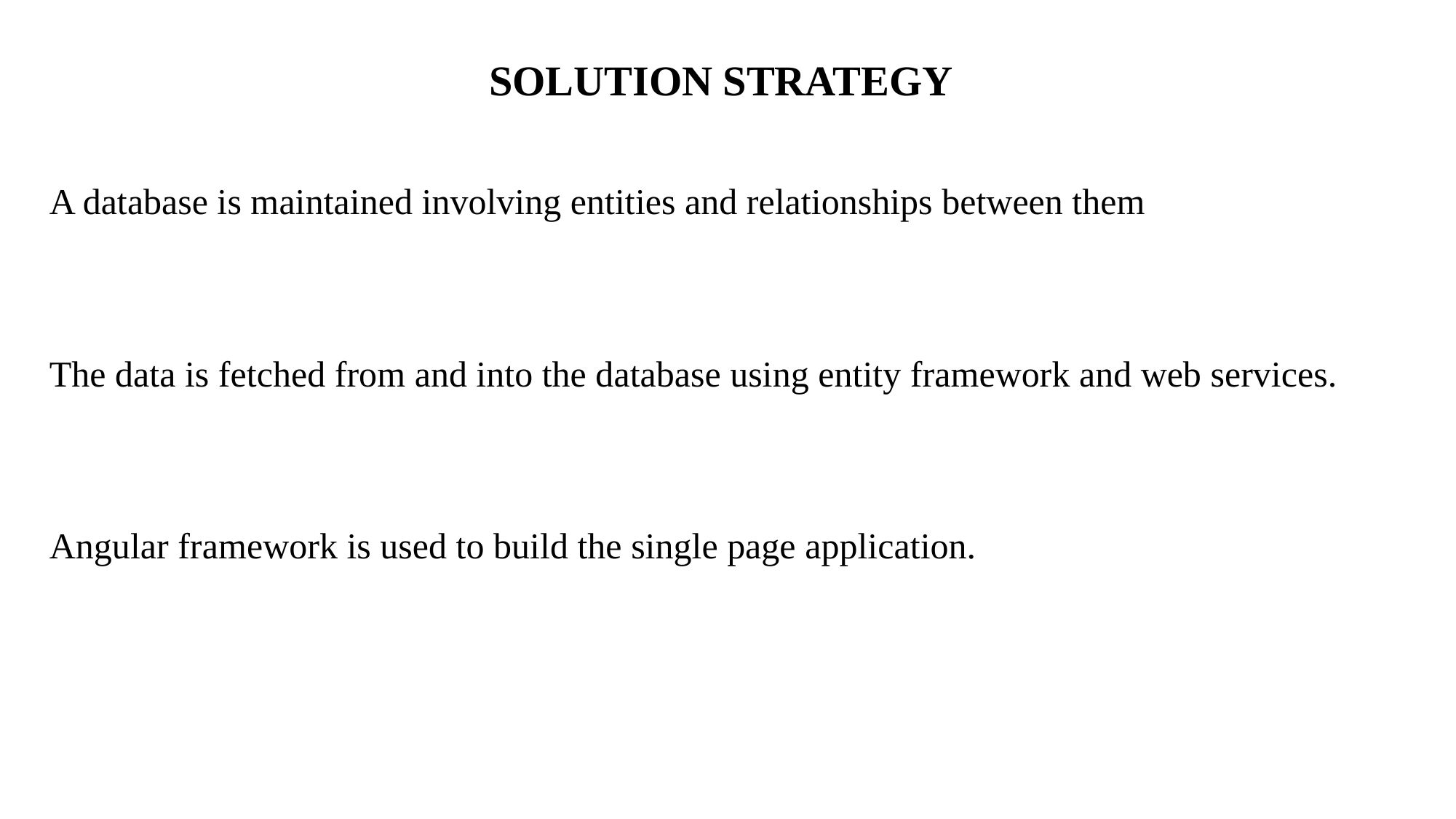

# SOLUTION STRATEGY
A database is maintained involving entities and relationships between them

The data is fetched from and into the database using entity framework and web services.

Angular framework is used to build the single page application.